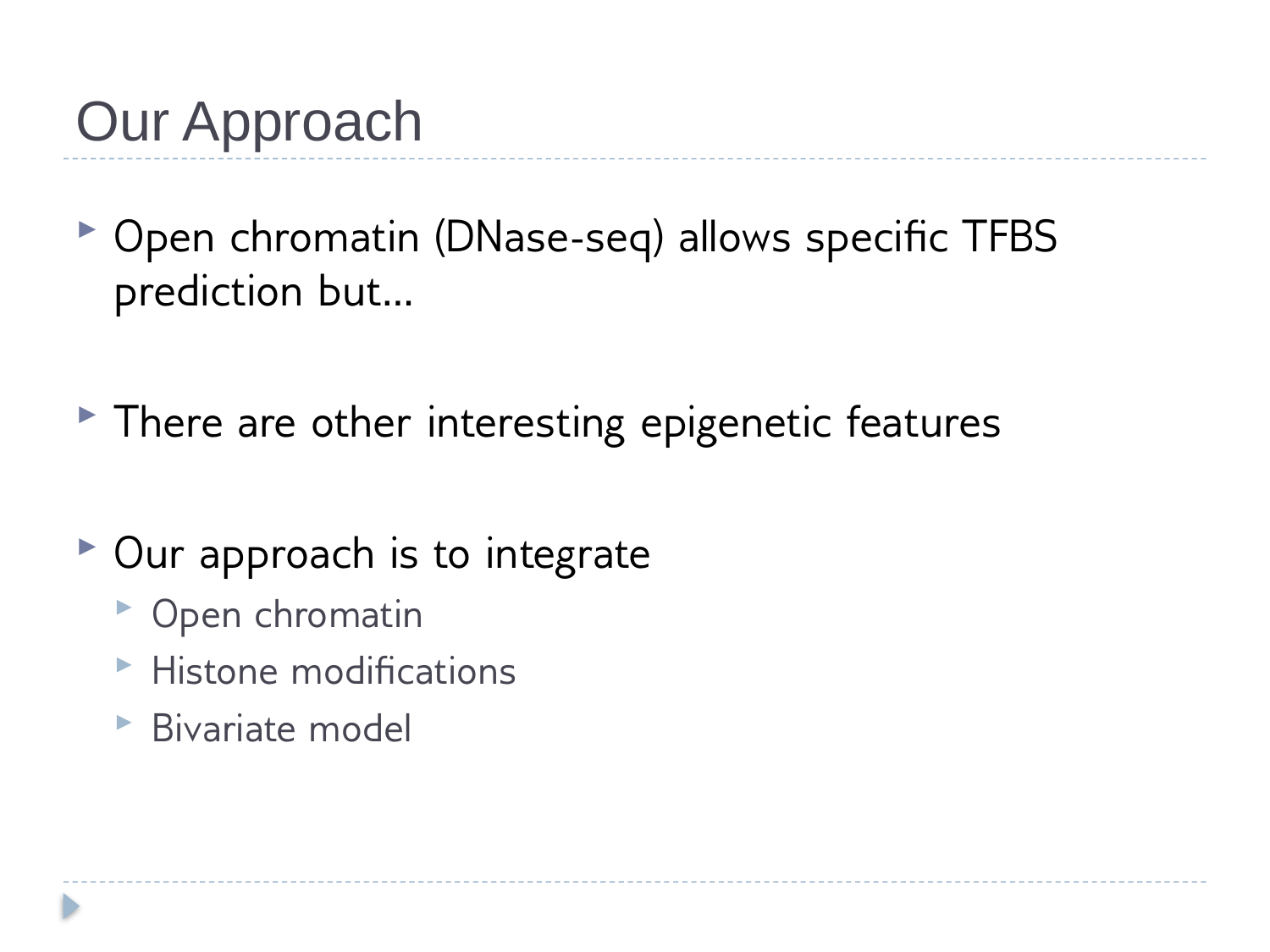

# Our Approach
Open chromatin (DNase-seq) allows specific TFBS prediction but…

There are other interesting epigenetic features

Our approach is to integrate
Open chromatin
Histone modifications
Bivariate model